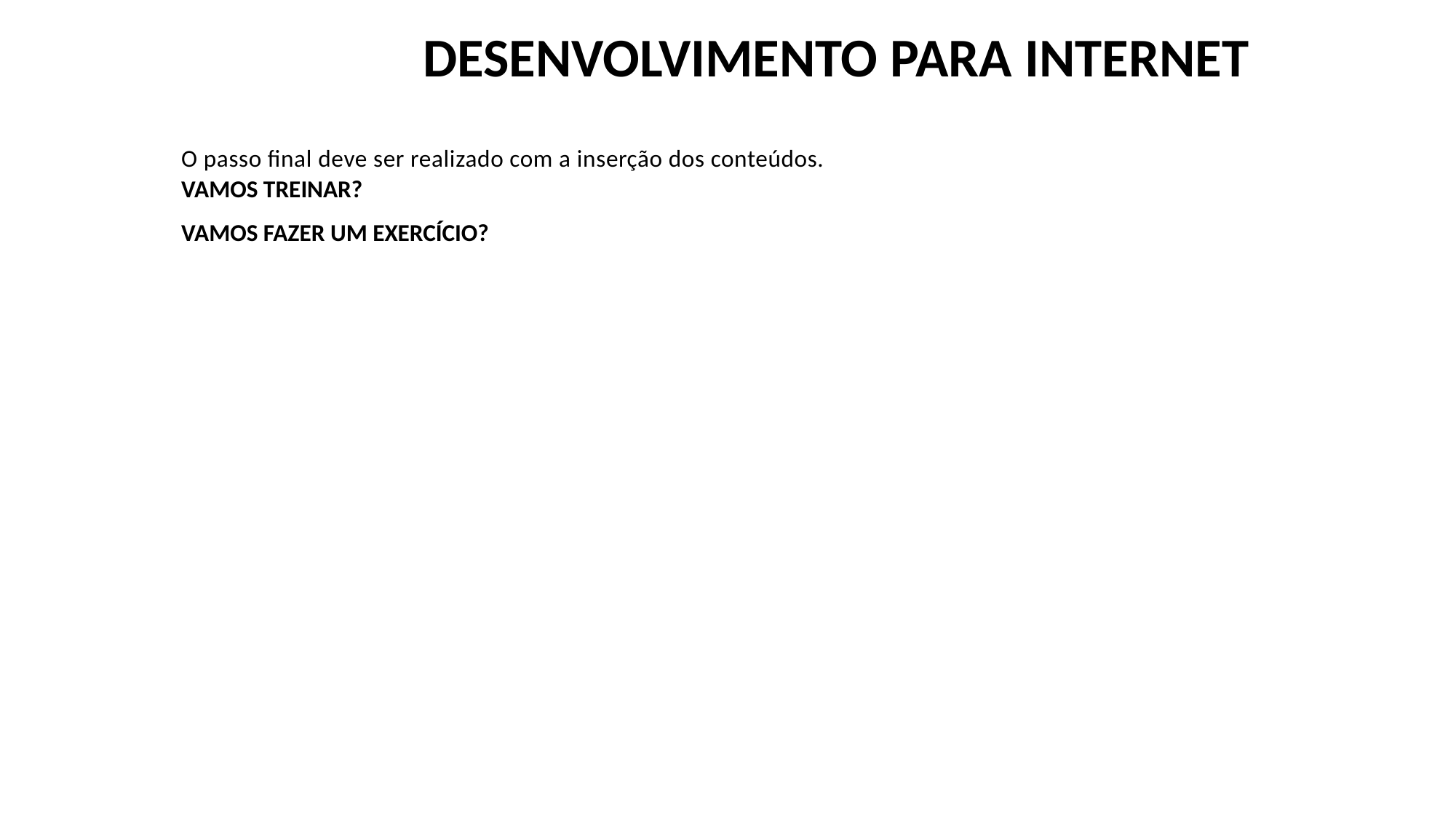

DESENVOLVIMENTO PARA INTERNET
O passo final deve ser realizado com a inserção dos conteúdos.
VAMOS TREINAR?
VAMOS FAZER UM EXERCÍCIO?